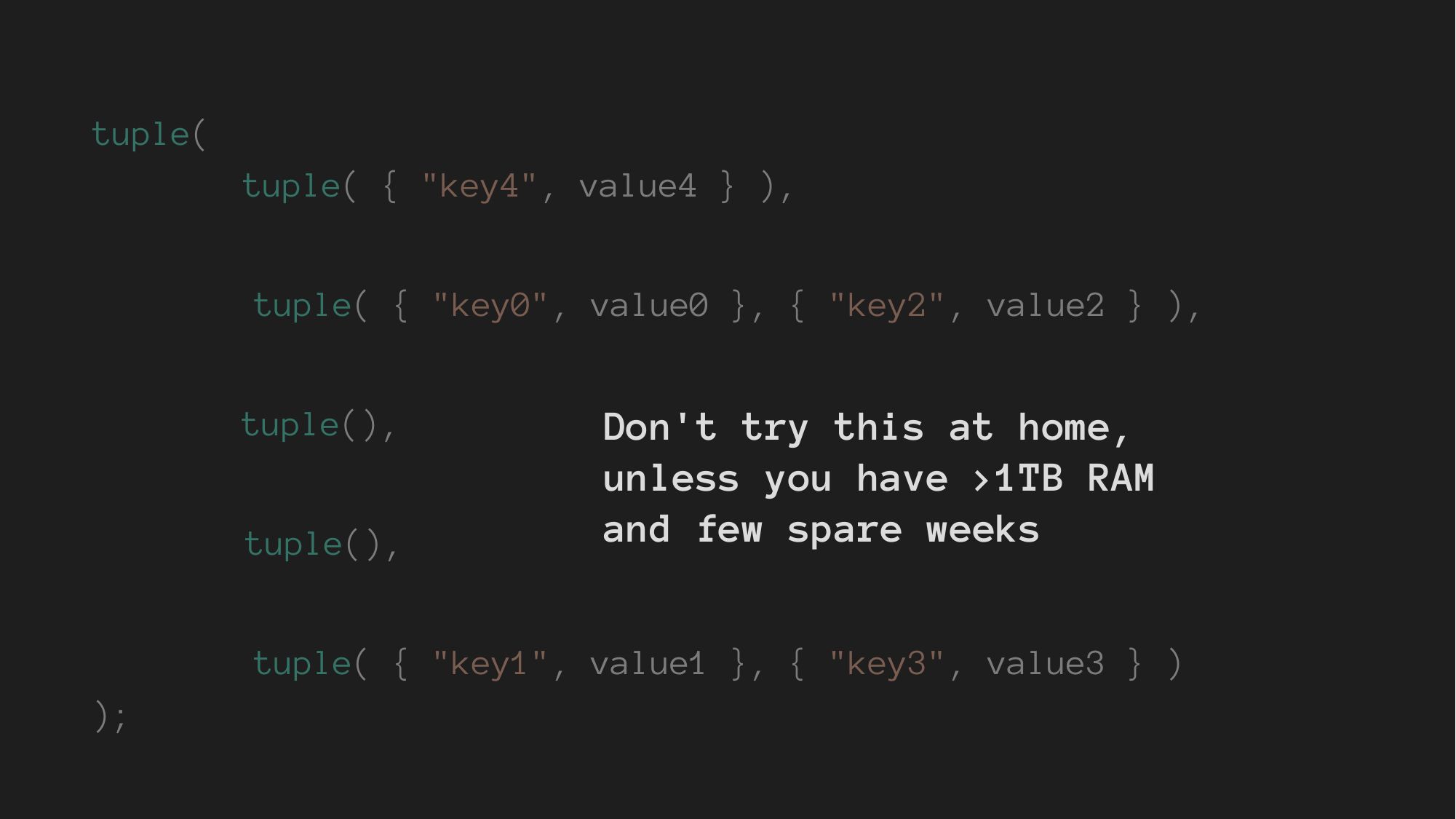

tuple(
tuple( { "key4", value4 } ),
tuple( { "key0", value0 }, { "key2", value2 } ),

Don't try this at home,
unless you have >1TB RAM and few spare weeks
tuple(),
tuple(),

tuple( { "key1", value1 }, { "key3", value3 } )
);